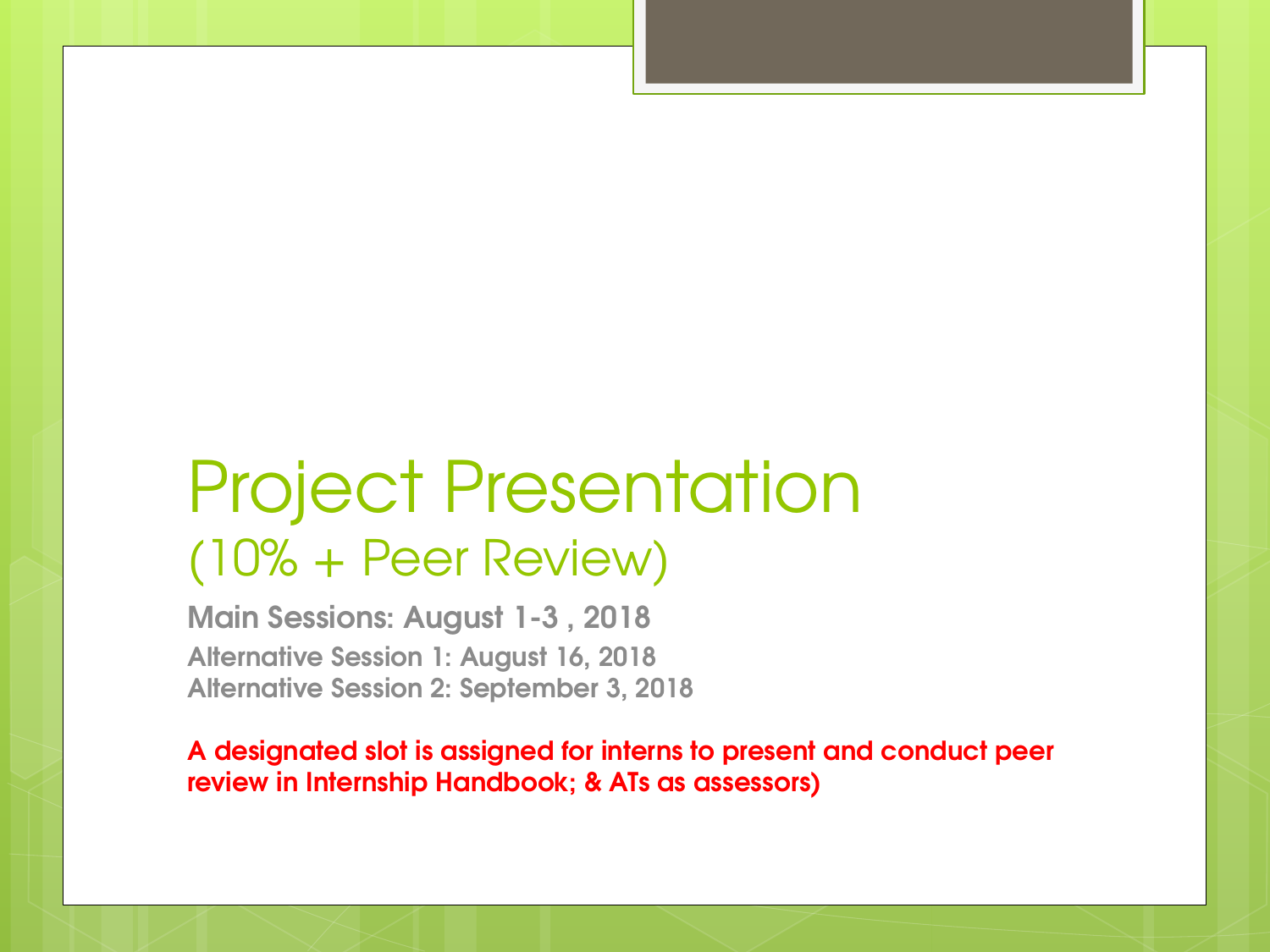

# Project Presentation (10% + Peer Review)
Main Sessions: August 1-3 , 2018
Alternative Session 1: August 16, 2018
Alternative Session 2: September 3, 2018
A designated slot is assigned for interns to present and conduct peer review in Internship Handbook; & ATs as assessors)